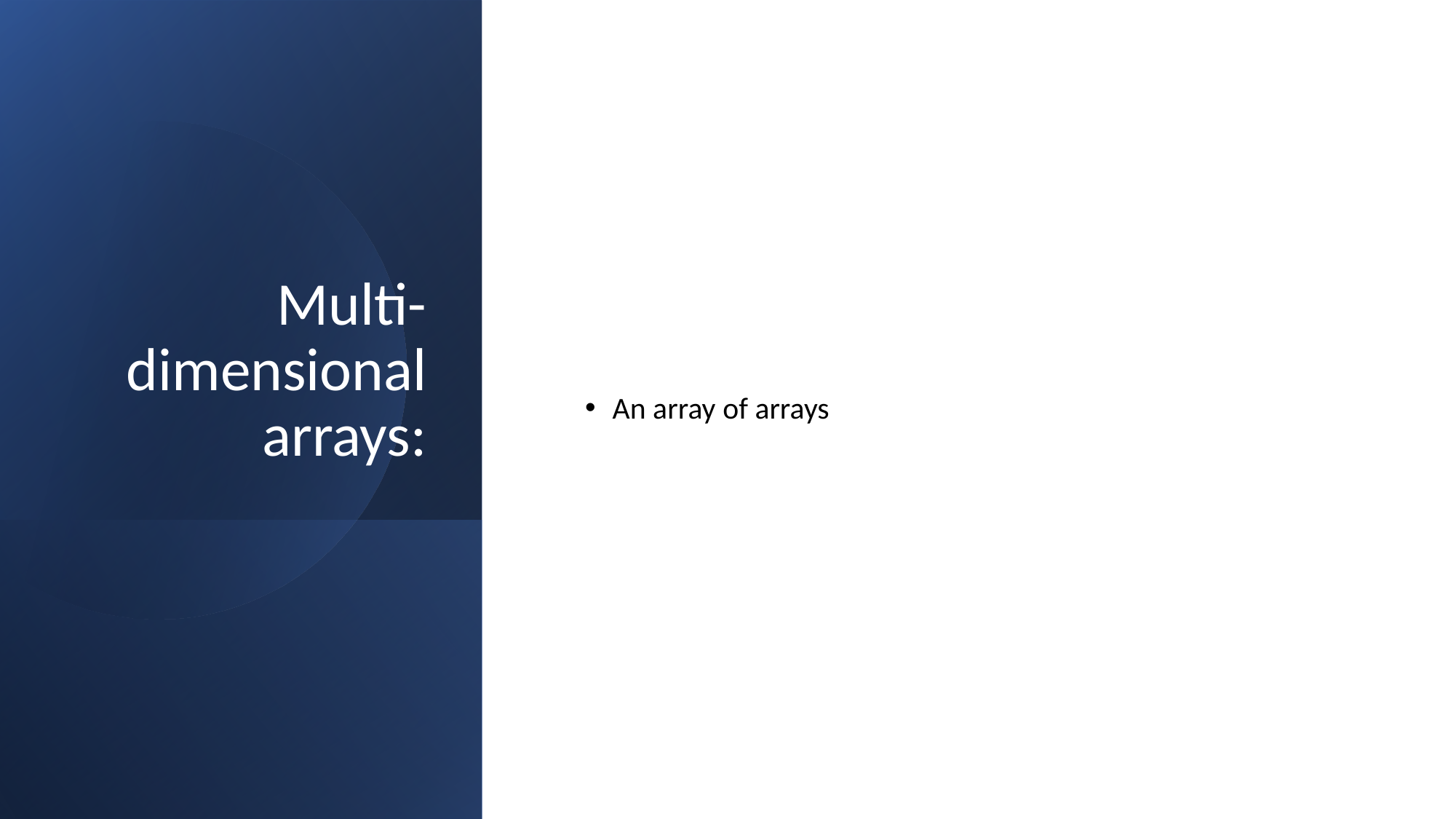

# Multi-dimensional arrays:
An array of arrays